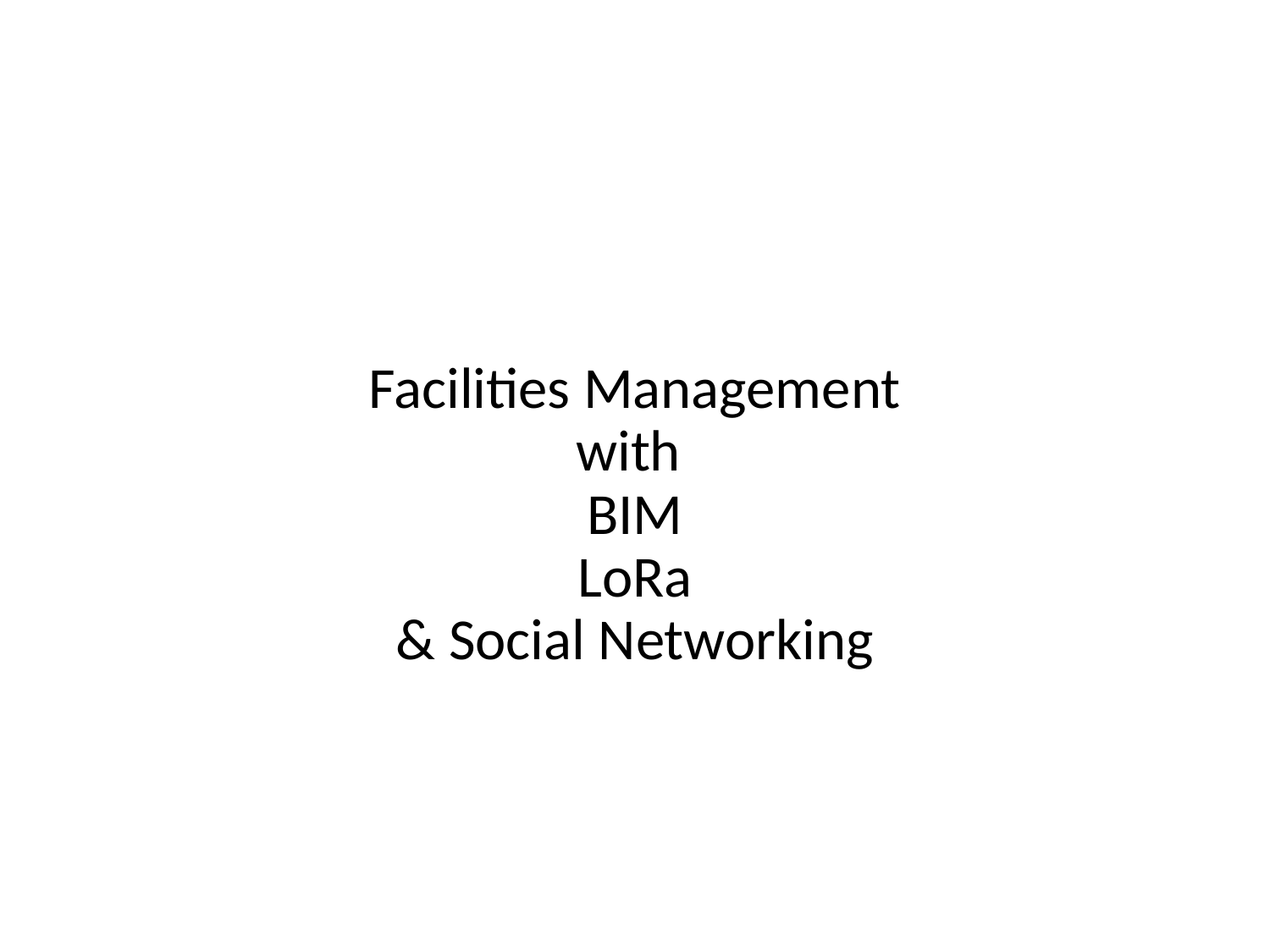

# Facilities Management with BIM LoRa & Social Networking